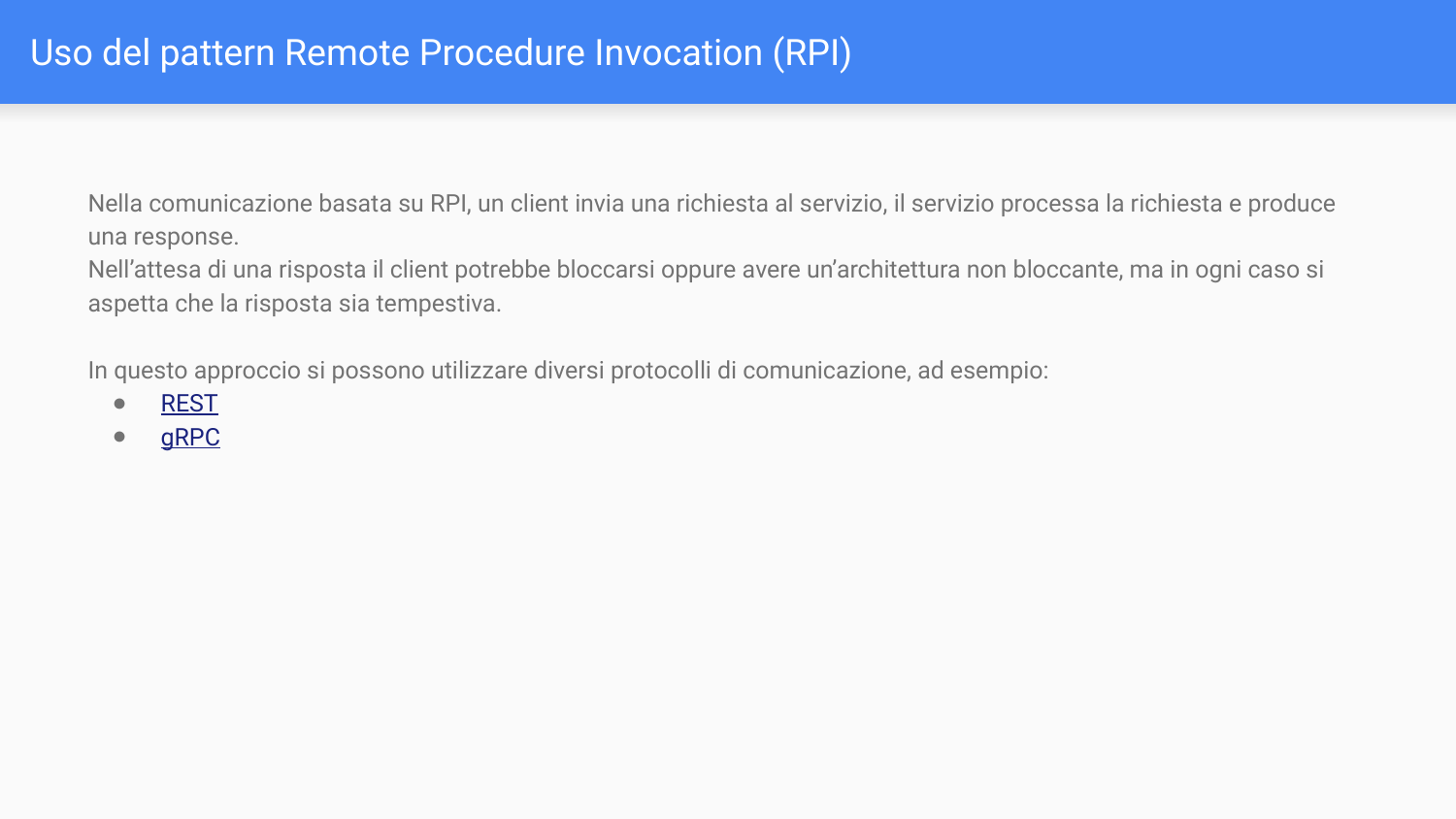

# Uso del pattern Remote Procedure Invocation (RPI)
Nella comunicazione basata su RPI, un client invia una richiesta al servizio, il servizio processa la richiesta e produce una response.
Nell’attesa di una risposta il client potrebbe bloccarsi oppure avere un’architettura non bloccante, ma in ogni caso si aspetta che la risposta sia tempestiva.

In questo approccio si possono utilizzare diversi protocolli di comunicazione, ad esempio:
REST
gRPC